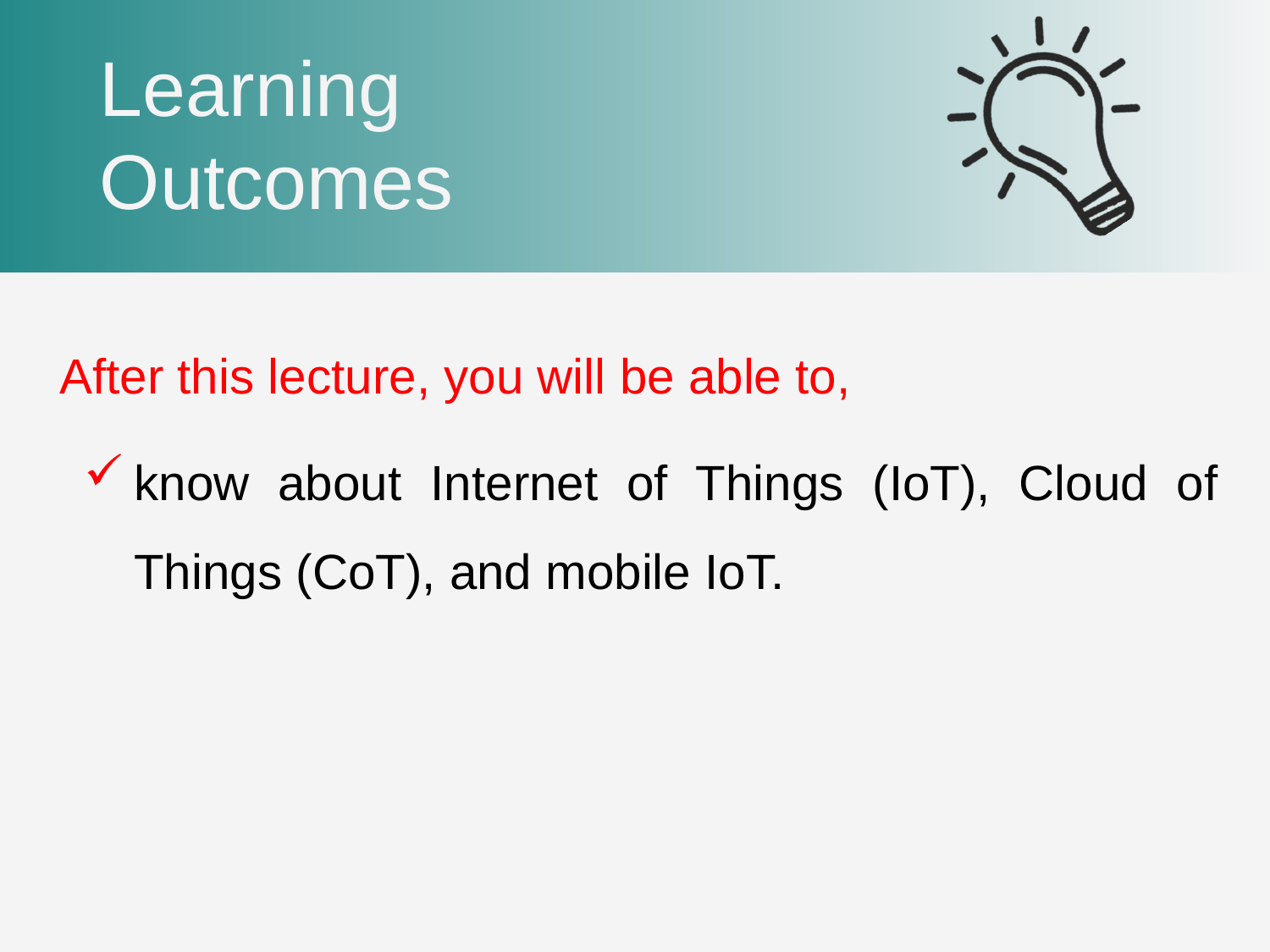

After this lecture, you will be able to,
know about Internet of Things (IoT), Cloud of Things (CoT), and mobile IoT.